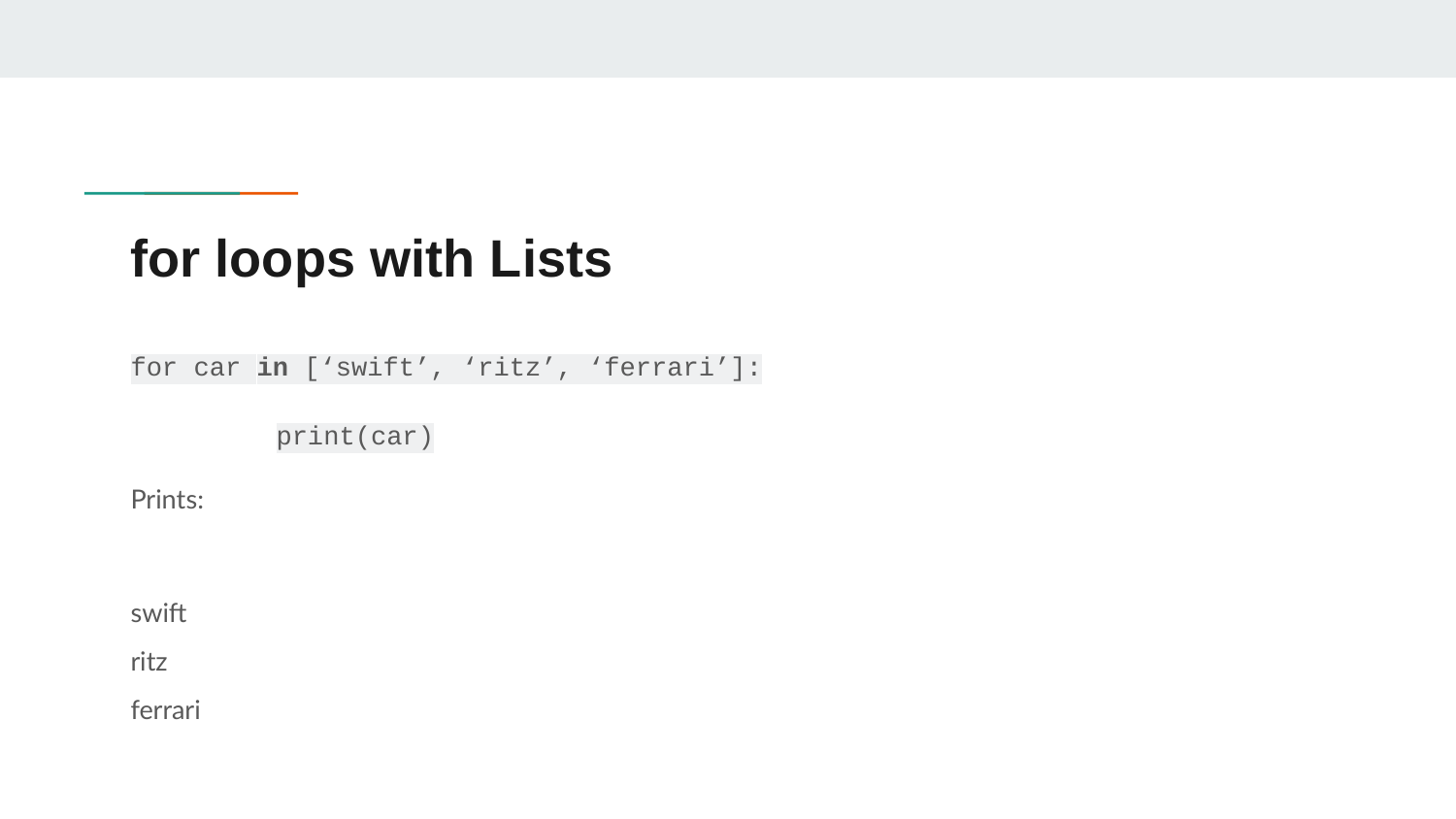

# for loops with Lists
for car in [‘swift’, ‘ritz’, ‘ferrari’]:
	print(car)
Prints:

swift
ritz
ferrari